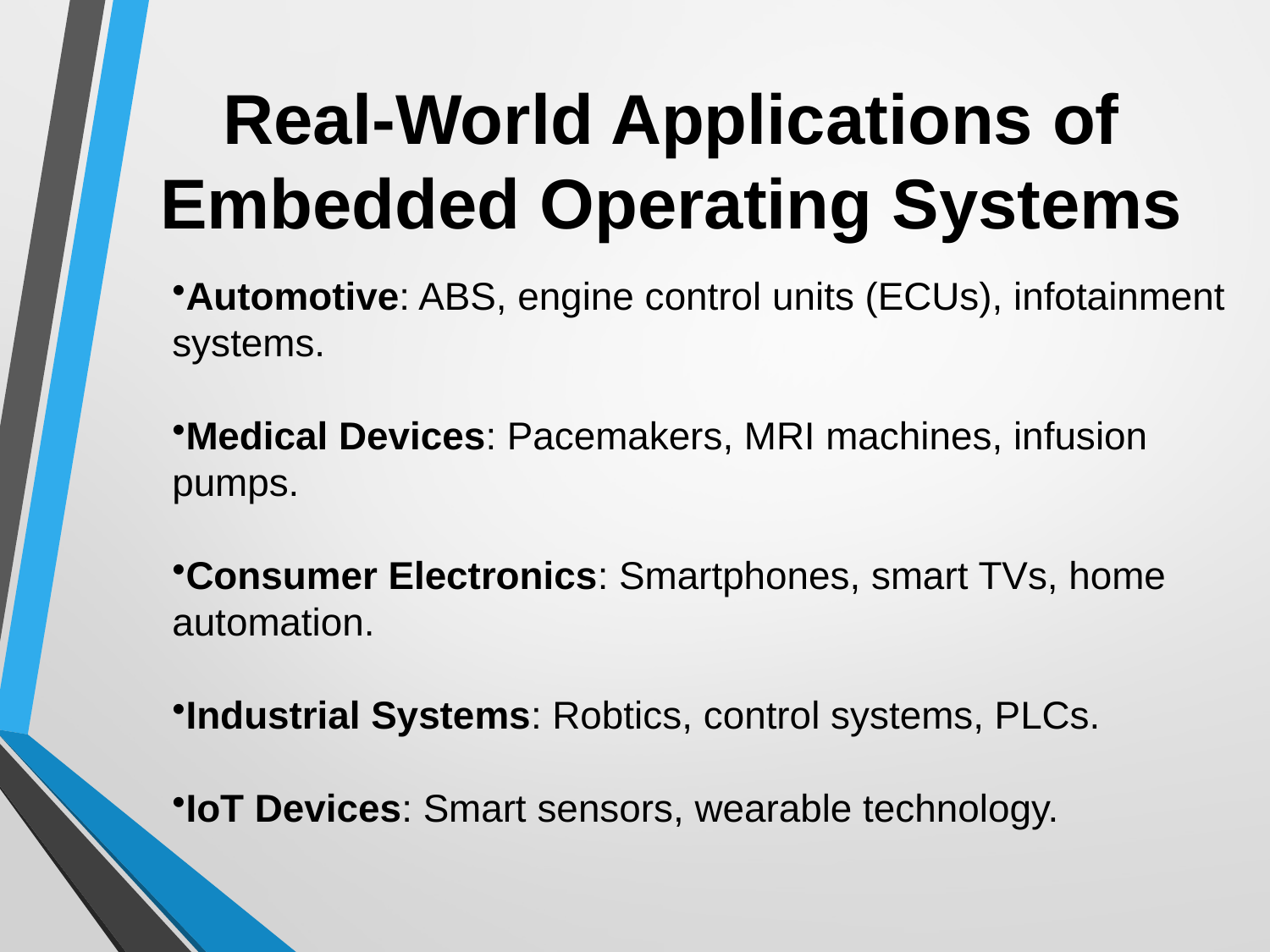

# Real-World Applications of Embedded Operating Systems

Automotive: ABS, engine control units (ECUs), infotainment systems.

Medical Devices: Pacemakers, MRI machines, infusion pumps.

Consumer Electronics: Smartphones, smart TVs, home automation.

Industrial Systems: Robtics, control systems, PLCs.

IoT Devices: Smart sensors, wearable technology.